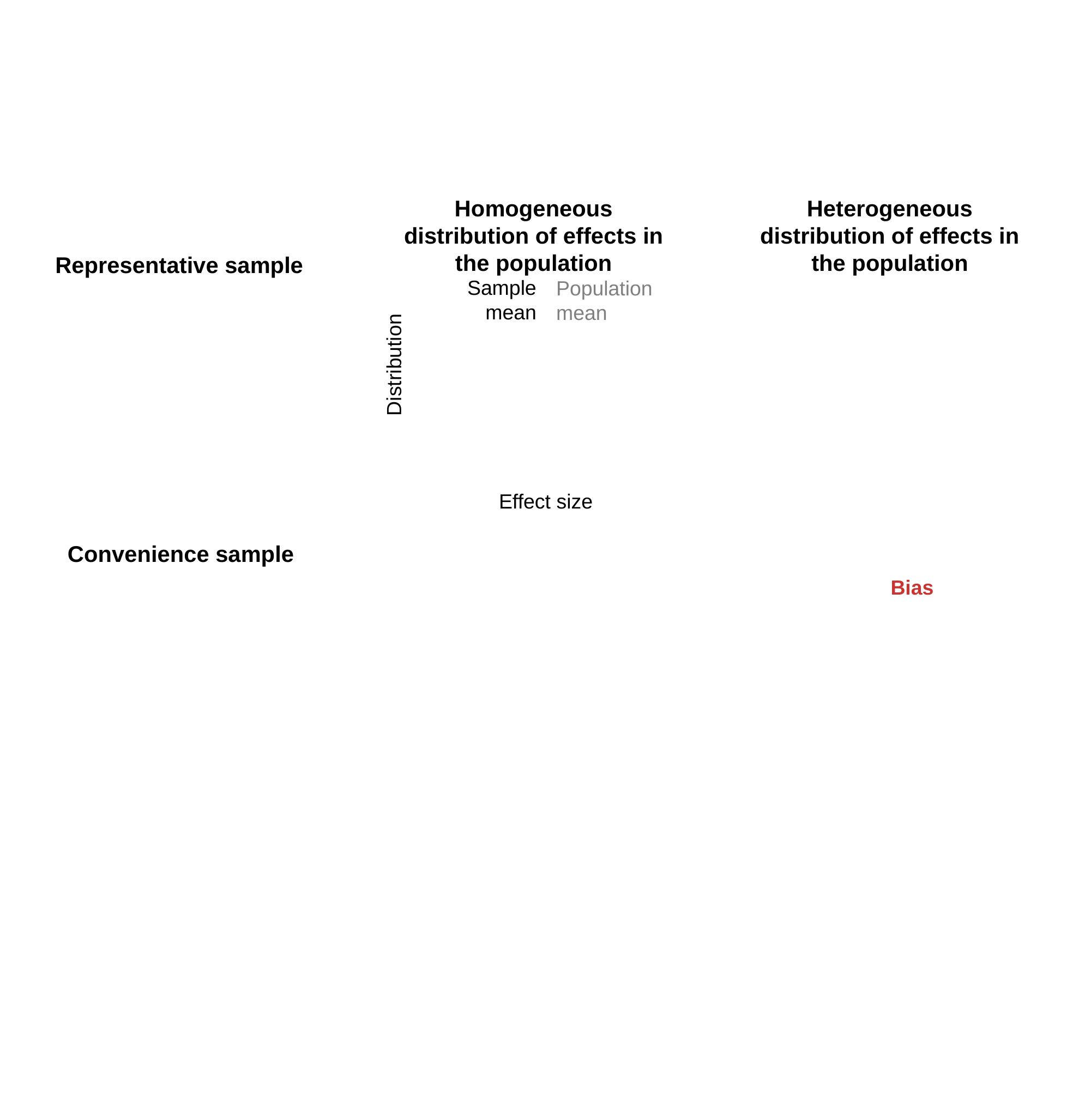

Homogeneous distribution of effects in the population
Heterogeneous distribution of effects in the population
Representative sample
Sample mean
Population mean
Bias
Distribution
Effect size
Convenience sample